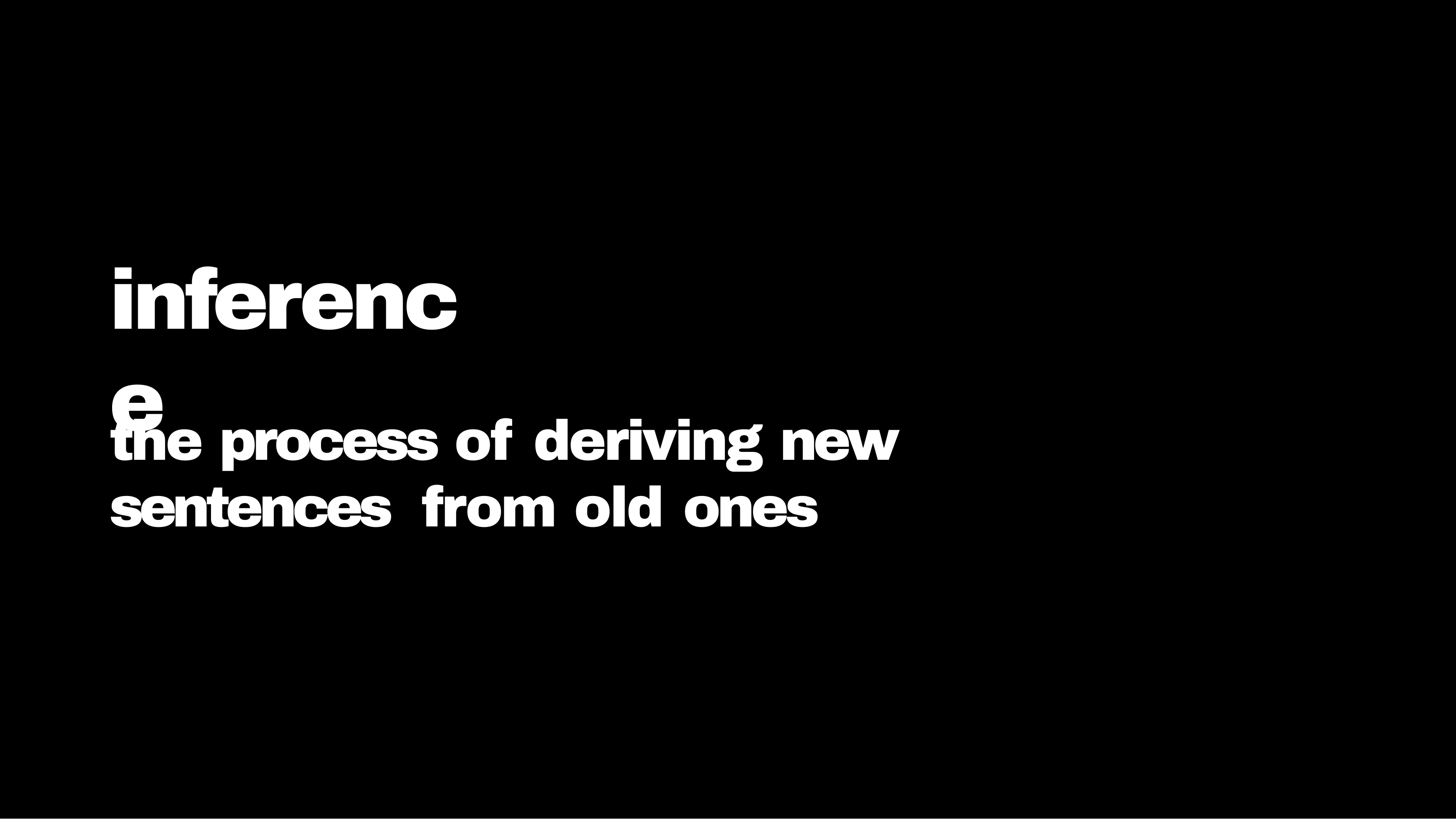

inference
the process of deriving new sentences  from old ones